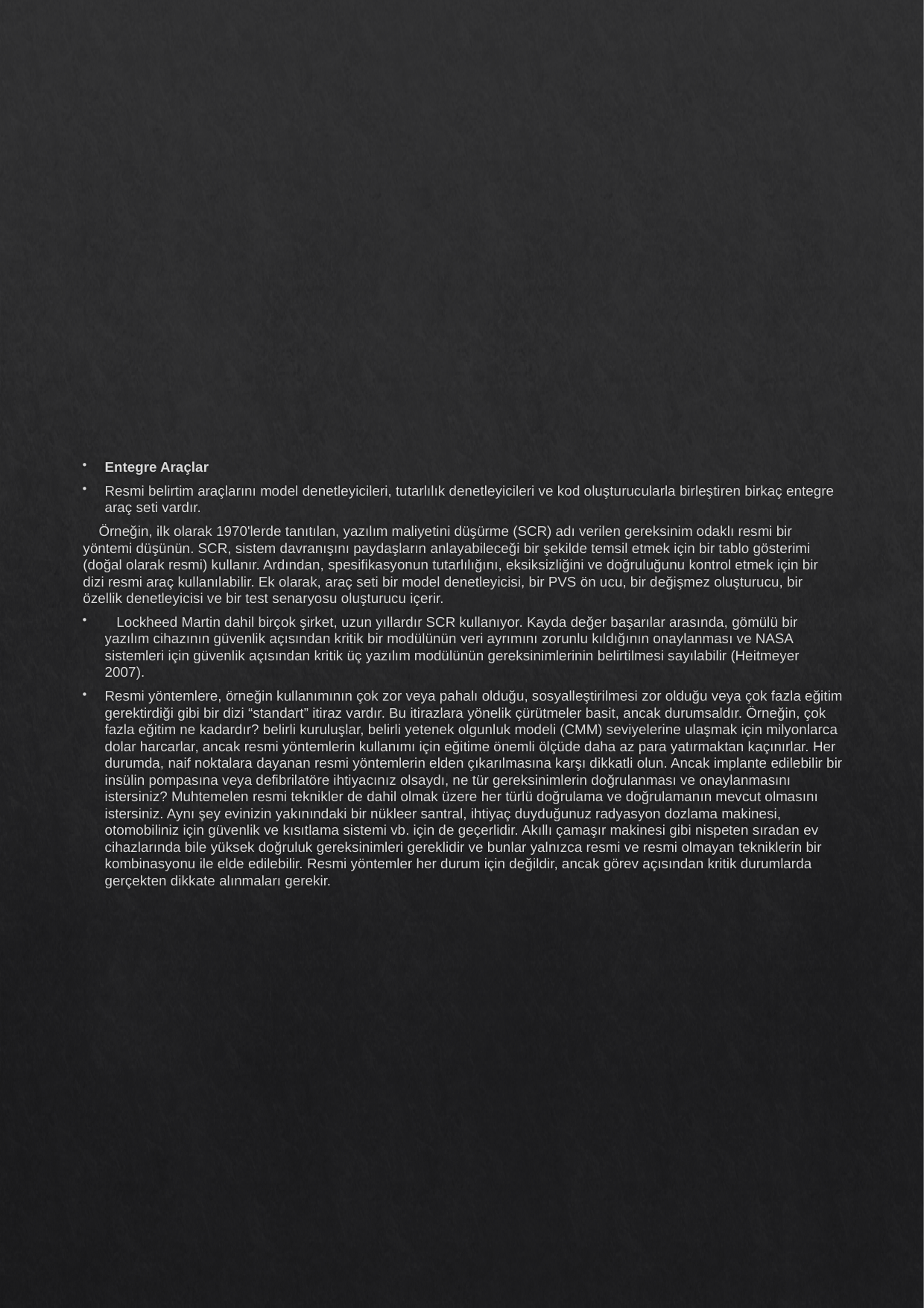

Entegre Araçlar
Resmi belirtim araçlarını model denetleyicileri, tutarlılık denetleyicileri ve kod oluşturucularla birleştiren birkaç entegre araç seti vardır.
    Örneğin, ilk olarak 1970'lerde tanıtılan, yazılım maliyetini düşürme (SCR) adı verilen gereksinim odaklı resmi bir yöntemi düşünün. SCR, sistem davranışını paydaşların anlayabileceği bir şekilde temsil etmek için bir tablo gösterimi (doğal olarak resmi) kullanır. Ardından, spesifikasyonun tutarlılığını, eksiksizliğini ve doğruluğunu kontrol etmek için bir dizi resmi araç kullanılabilir. Ek olarak, araç seti bir model denetleyicisi, bir PVS ön ucu, bir değişmez oluşturucu, bir özellik denetleyicisi ve bir test senaryosu oluşturucu içerir.
   Lockheed Martin dahil birçok şirket, uzun yıllardır SCR kullanıyor. Kayda değer başarılar arasında, gömülü bir yazılım cihazının güvenlik açısından kritik bir modülünün veri ayrımını zorunlu kıldığının onaylanması ve NASA sistemleri için güvenlik açısından kritik üç yazılım modülünün gereksinimlerinin belirtilmesi sayılabilir (Heitmeyer 2007).
Resmi yöntemlere, örneğin kullanımının çok zor veya pahalı olduğu, sosyalleştirilmesi zor olduğu veya çok fazla eğitim gerektirdiği gibi bir dizi “standart” itiraz vardır. Bu itirazlara yönelik çürütmeler basit, ancak durumsaldır. Örneğin, çok fazla eğitim ne kadardır? belirli kuruluşlar, belirli yetenek olgunluk modeli (CMM) seviyelerine ulaşmak için milyonlarca dolar harcarlar, ancak resmi yöntemlerin kullanımı için eğitime önemli ölçüde daha az para yatırmaktan kaçınırlar. Her durumda, naif noktalara dayanan resmi yöntemlerin elden çıkarılmasına karşı dikkatli olun. Ancak implante edilebilir bir insülin pompasına veya defibrilatöre ihtiyacınız olsaydı, ne tür gereksinimlerin doğrulanması ve onaylanmasını istersiniz? Muhtemelen resmi teknikler de dahil olmak üzere her türlü doğrulama ve doğrulamanın mevcut olmasını istersiniz. Aynı şey evinizin yakınındaki bir nükleer santral, ihtiyaç duyduğunuz radyasyon dozlama makinesi, otomobiliniz için güvenlik ve kısıtlama sistemi vb. için de geçerlidir. Akıllı çamaşır makinesi gibi nispeten sıradan ev cihazlarında bile yüksek doğruluk gereksinimleri gereklidir ve bunlar yalnızca resmi ve resmi olmayan tekniklerin bir kombinasyonu ile elde edilebilir. Resmi yöntemler her durum için değildir, ancak görev açısından kritik durumlarda gerçekten dikkate alınmaları gerekir.